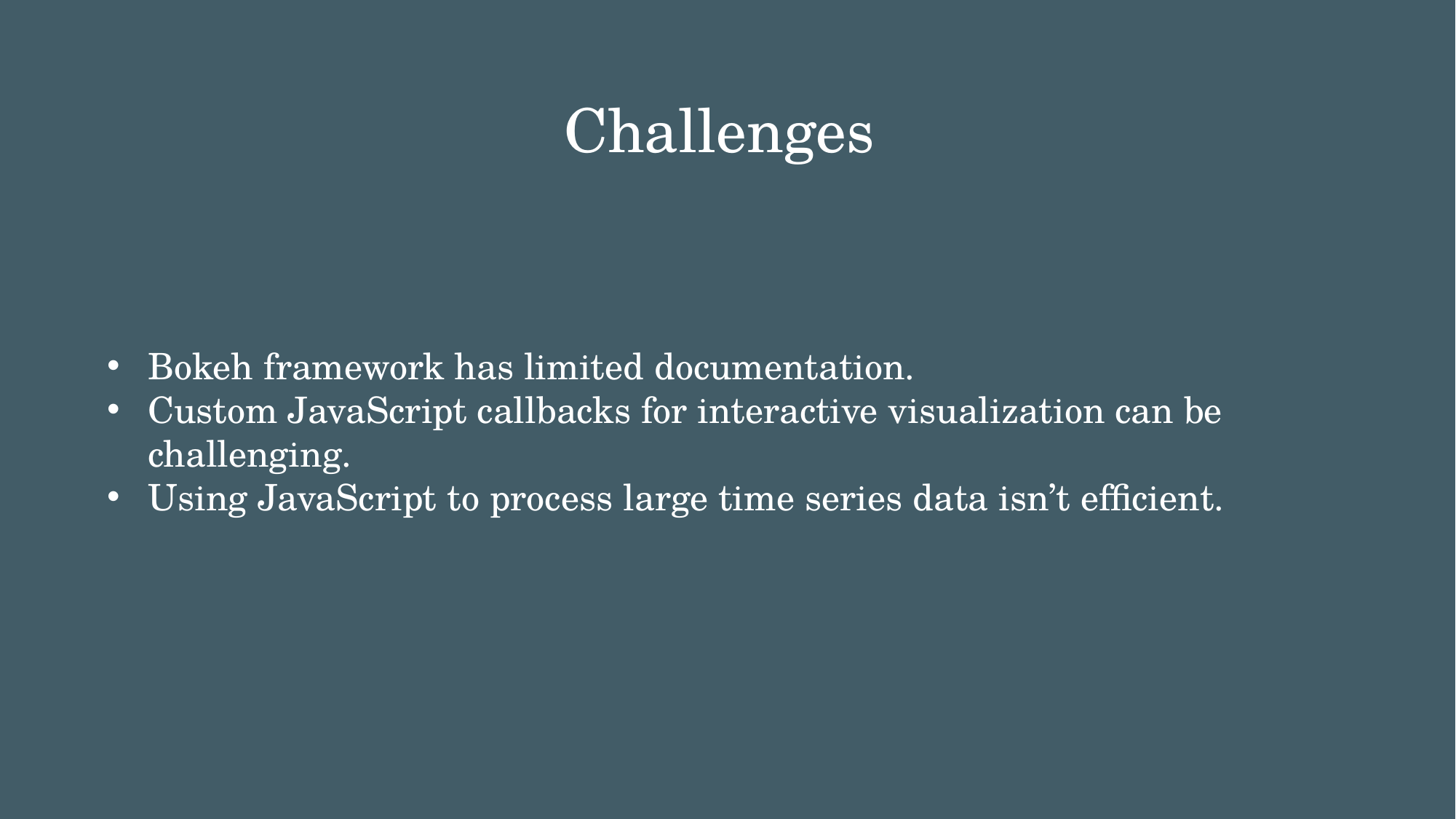

Challenges
Bokeh framework has limited documentation.
Custom JavaScript callbacks for interactive visualization can be challenging.
Using JavaScript to process large time series data isn’t efficient.